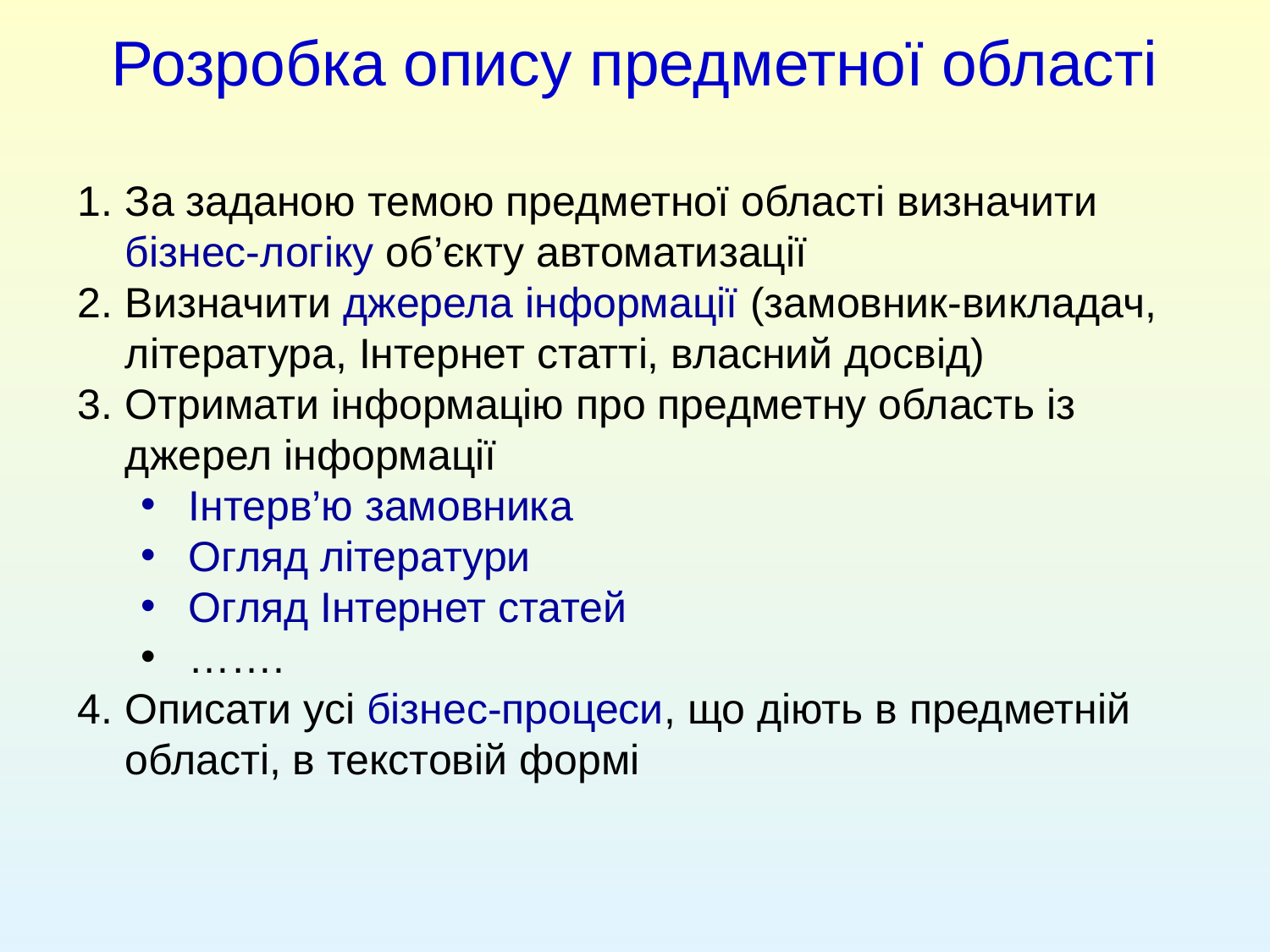

Розробка опису предметної області
За заданою темою предметної області визначити бізнес-логіку об’єкту автоматизації
Визначити джерела інформації (замовник-викладач, література, Інтернет статті, власний досвід)
Отримати інформацію про предметну область із джерел інформації
Інтерв’ю замовника
Огляд літератури
Огляд Інтернет статей
…….
Описати усі бізнес-процеси, що діють в предметній області, в текстовій формі